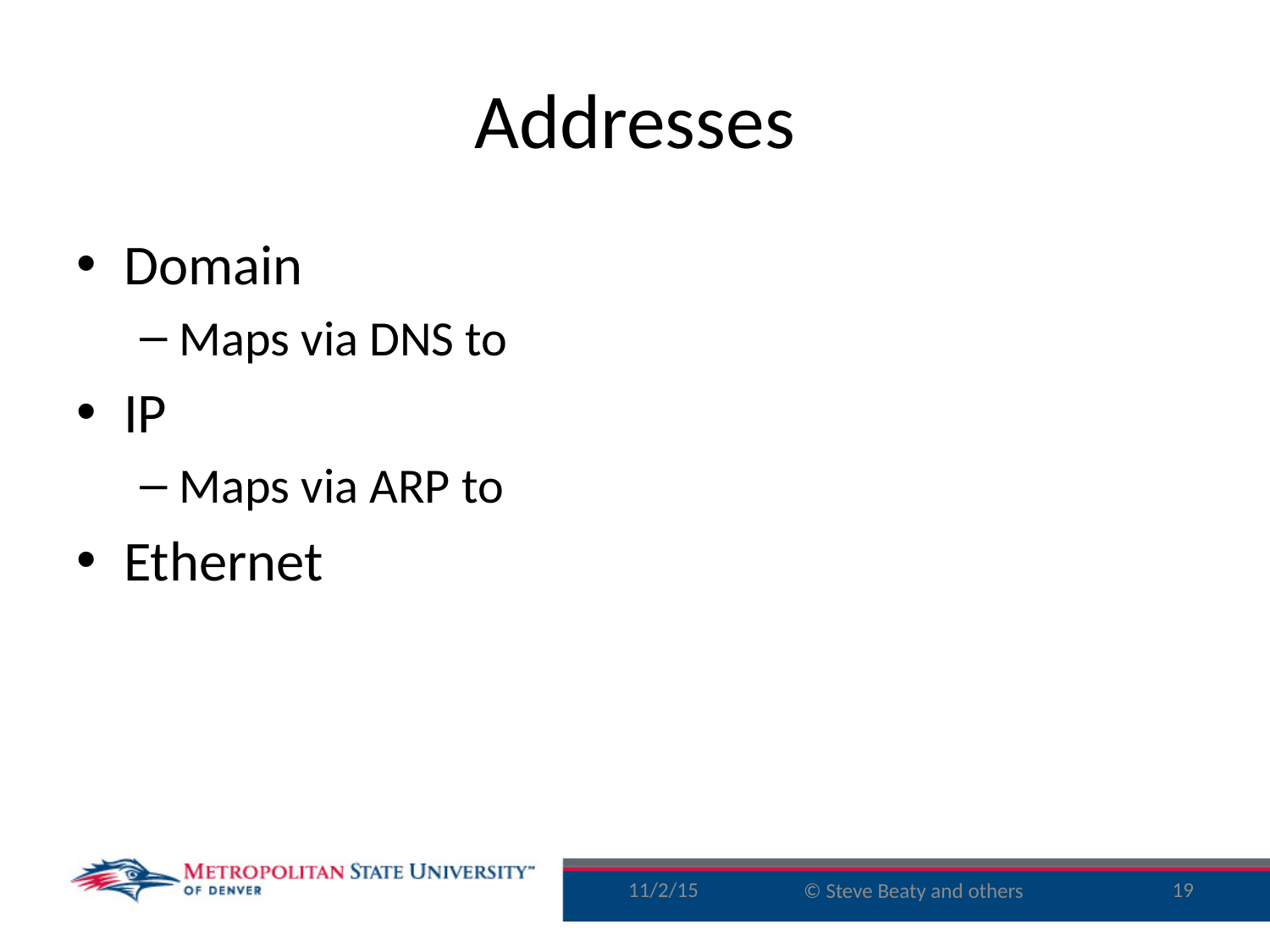

# Addresses
Domain
Maps via DNS to
IP
Maps via ARP to
Ethernet
11/2/15
19
© Steve Beaty and others